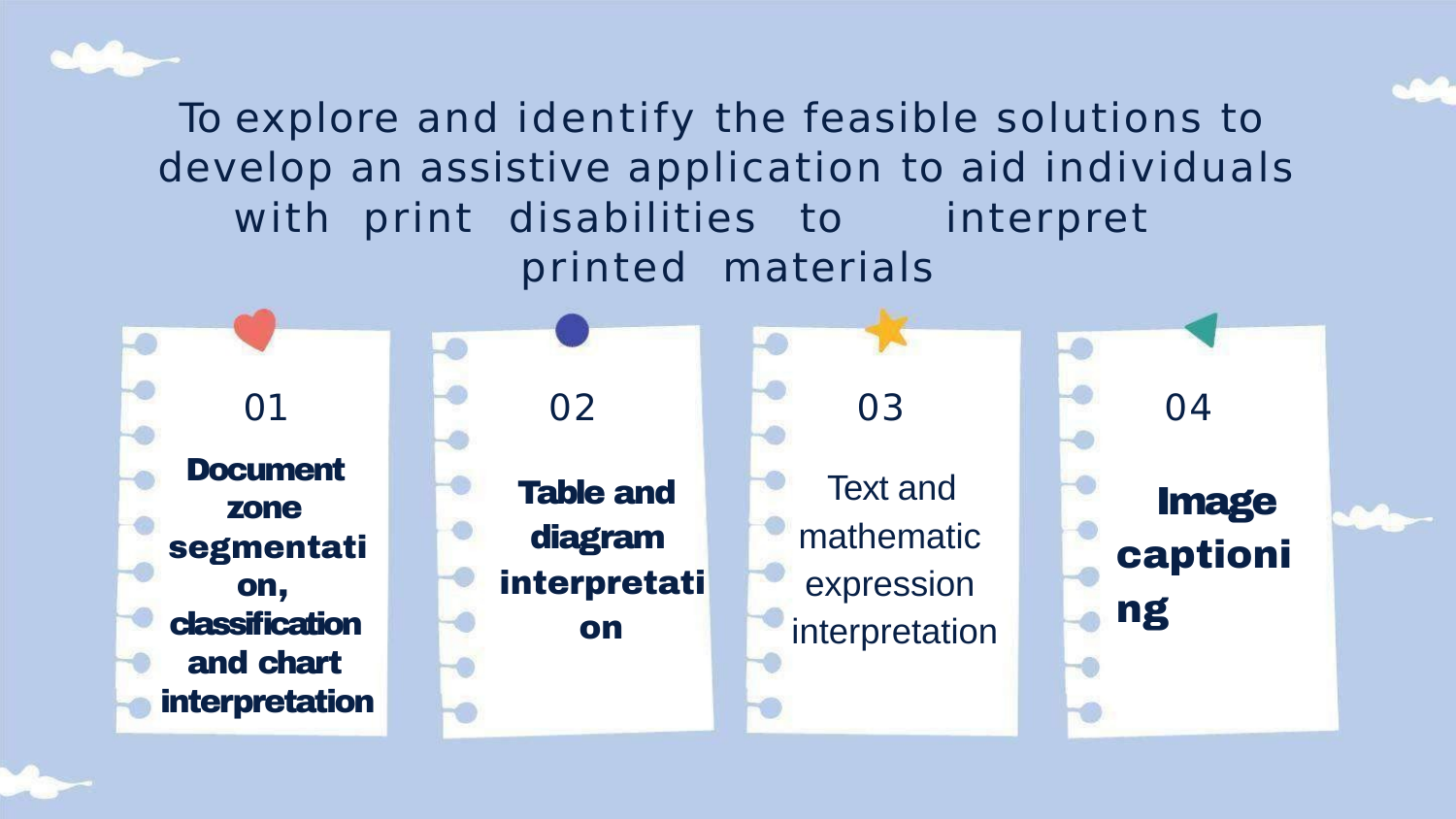

# To explore and identify the feasible solutions to  develop an assistive application to aid individuals  with	print	disabilities	to	interpret	printed  materials
01
Document  zone  segmentation,  classification  and chart  interpretation
02
03
04
Text and  mathematic  expression  interpretation
Table and  diagram  interpretation
Image  captioning